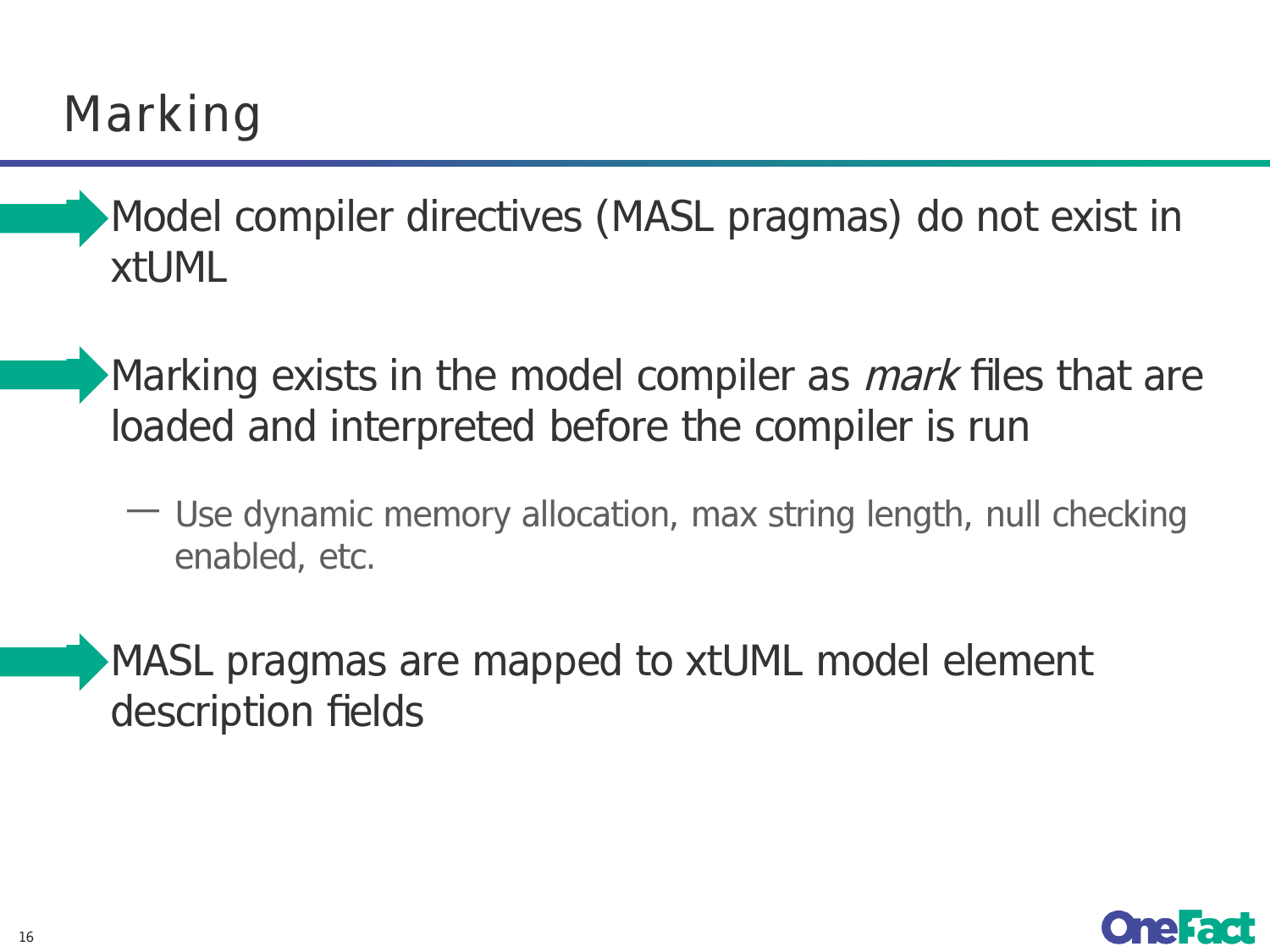

# Marking

Model compiler directives (MASL pragmas) do not exist in xtUML
Marking exists in the model compiler as mark files that are loaded and interpreted before the compiler is run
Use dynamic memory allocation, max string length, null checking enabled, etc.
MASL pragmas are mapped to xtUML model element description fields

16